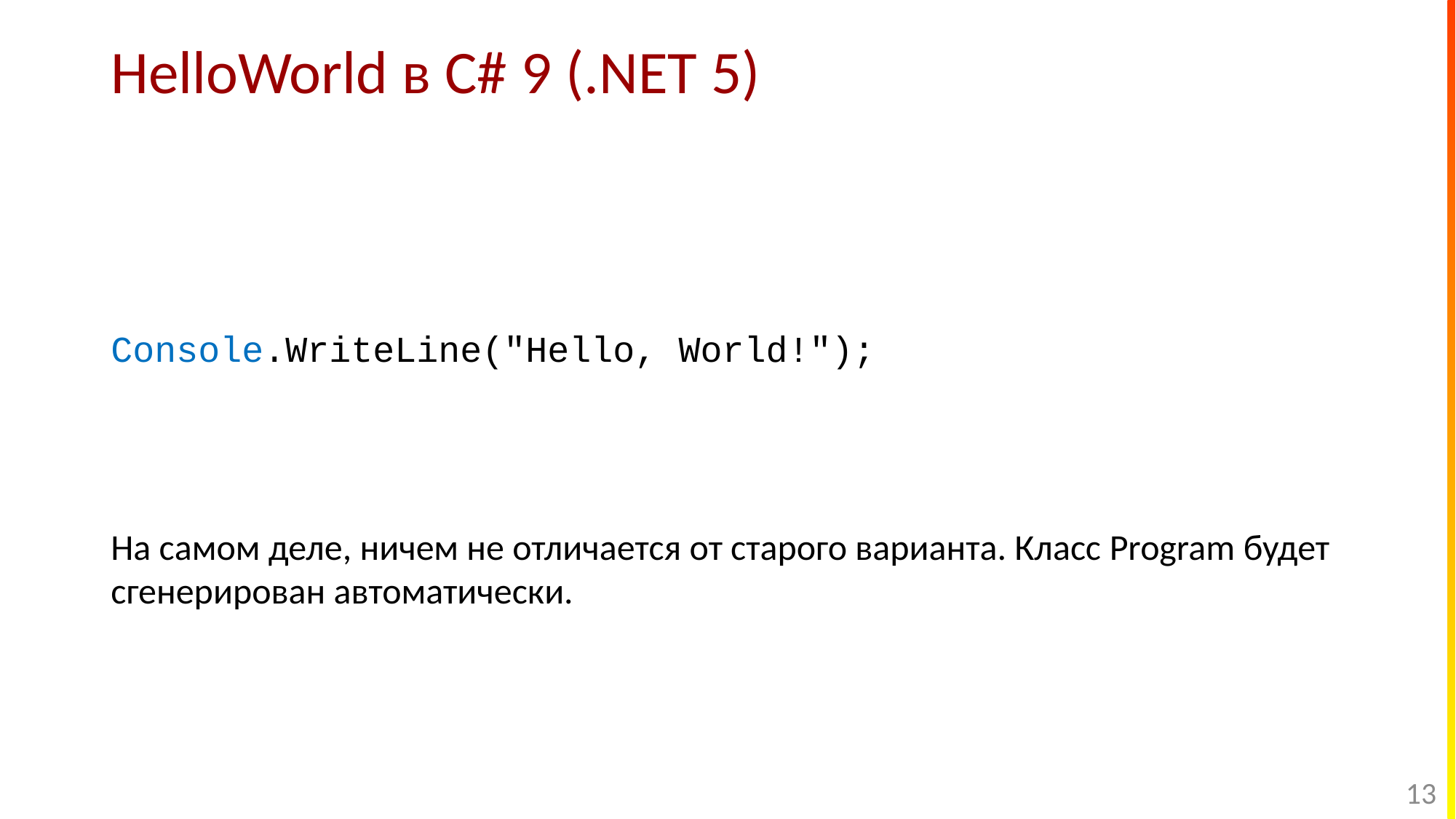

# HelloWorld в C# 9 (.NET 5)
Console.WriteLine("Hello, World!");
На самом деле, ничем не отличается от старого варианта. Класс Program будет сгенерирован автоматически.
13